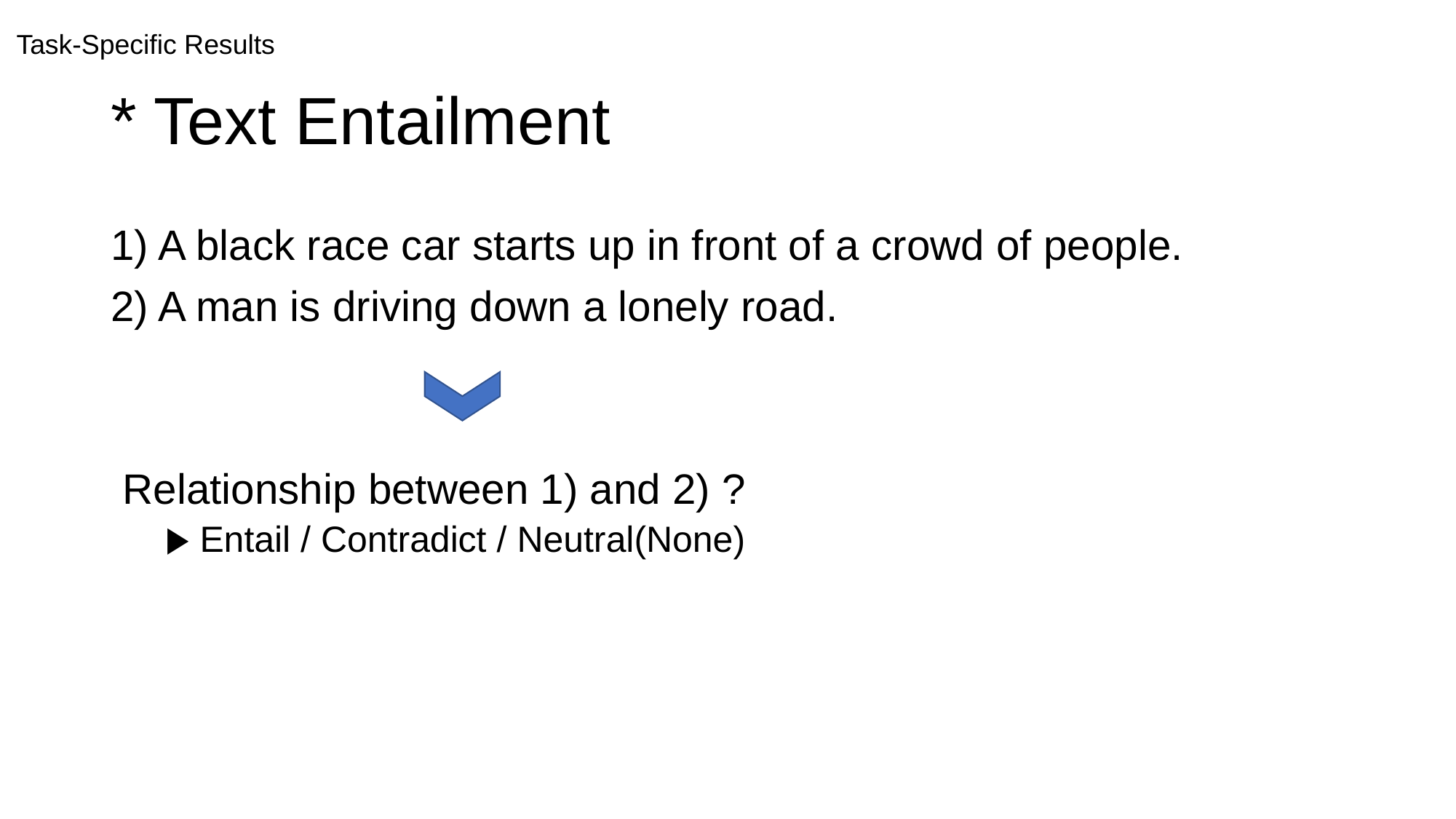

Task-Specific Results
# * Text Entailment
1) A black race car starts up in front of a crowd of people.
2) A man is driving down a lonely road.

 Relationship between 1) and 2) ?
▶ Entail / Contradict / Neutral(None)